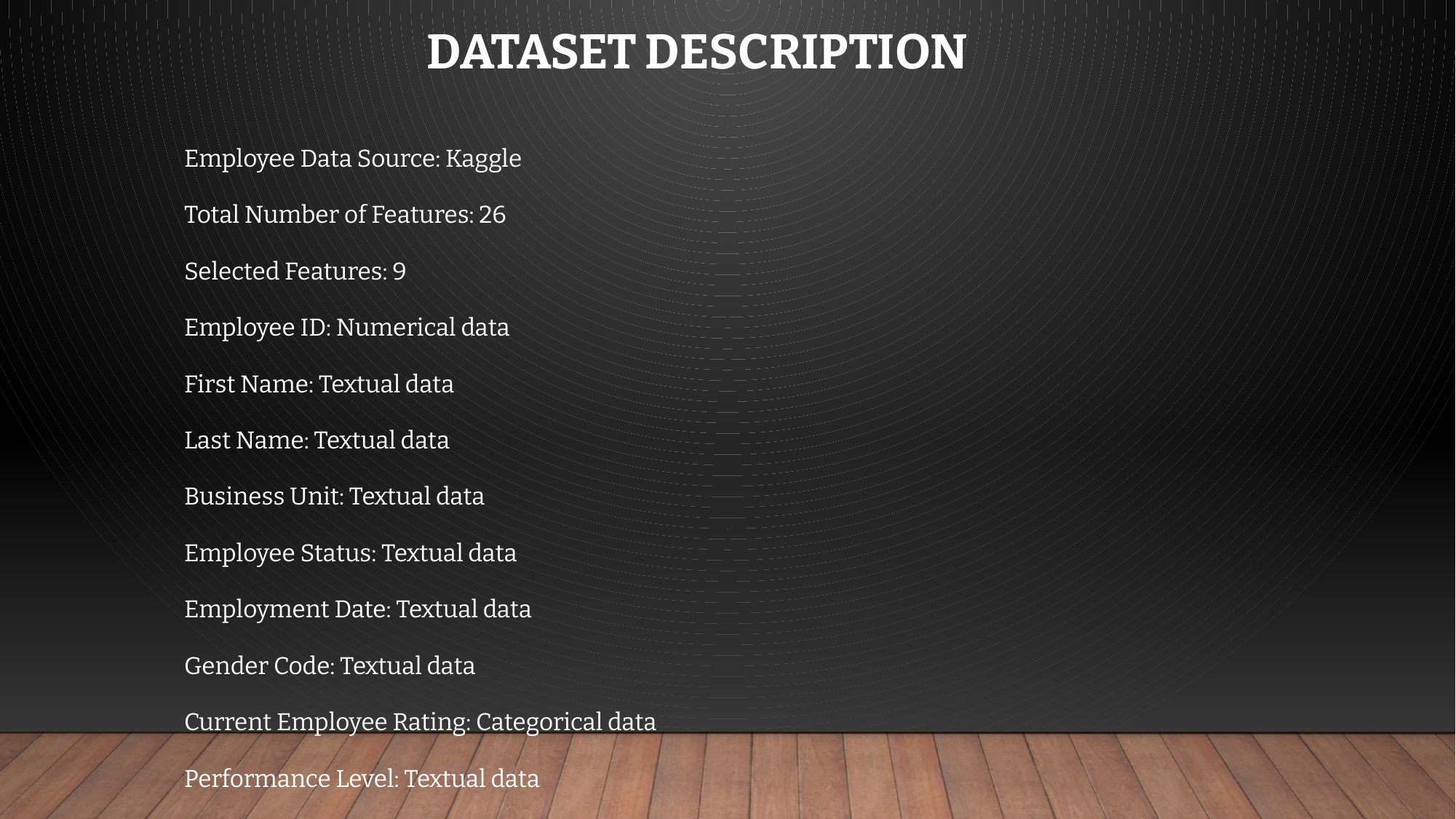

# DATASET DESCRIPTION
Employee Data Source: Kaggle
Total Number of Features: 26
Selected Features: 9
Employee ID: Numerical data
First Name: Textual data
Last Name: Textual data
Business Unit: Textual data
Employee Status: Textual data
Employment Date: Textual data
Gender Code: Textual data
Current Employee Rating: Categorical data
Performance Level: Textual data